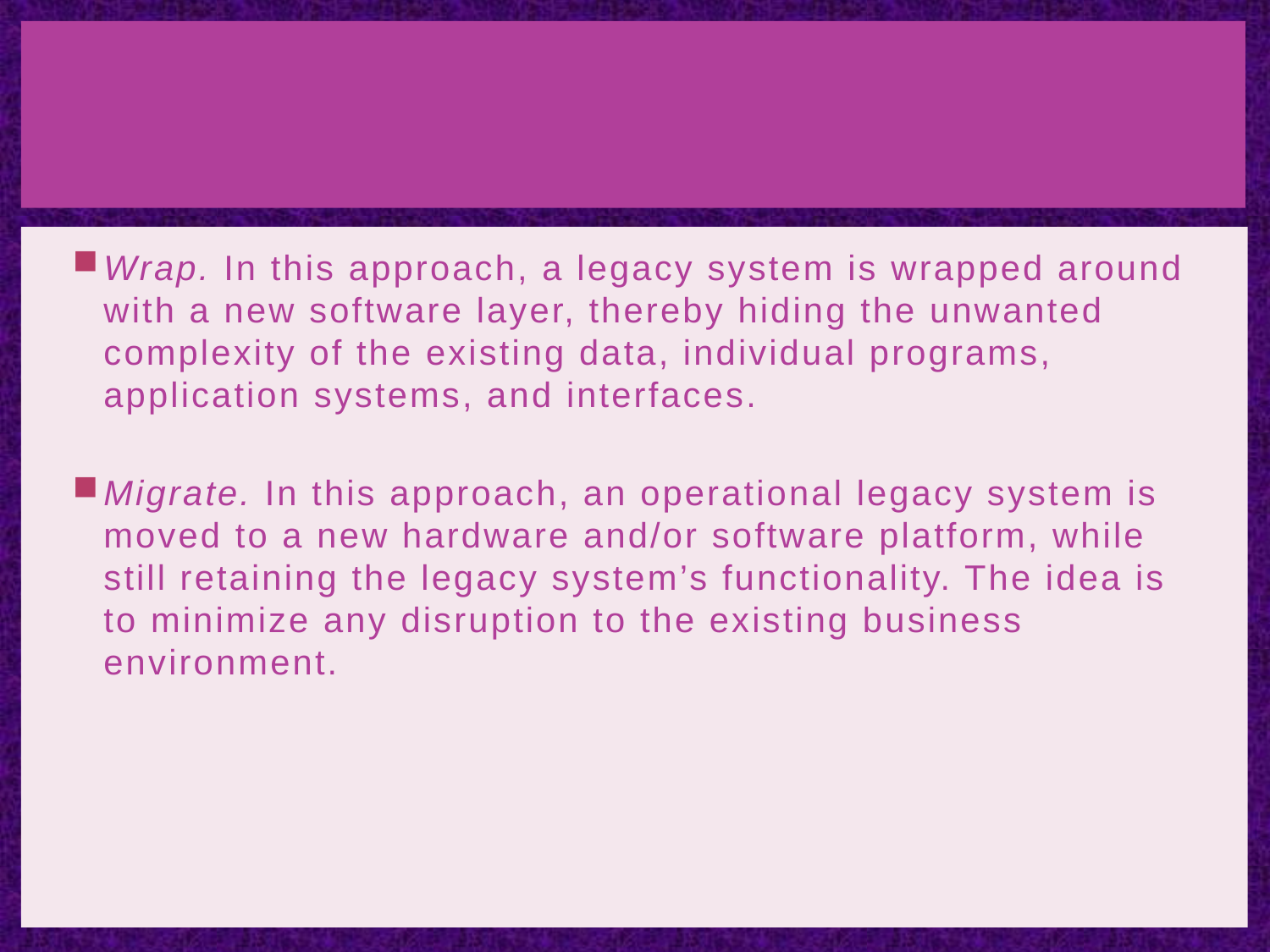

#
Wrap. In this approach, a legacy system is wrapped around with a new software layer, thereby hiding the unwanted complexity of the existing data, individual programs, application systems, and interfaces.

Migrate. In this approach, an operational legacy system is moved to a new hardware and/or software platform, while still retaining the legacy system’s functionality. The idea is to minimize any disruption to the existing business environment.